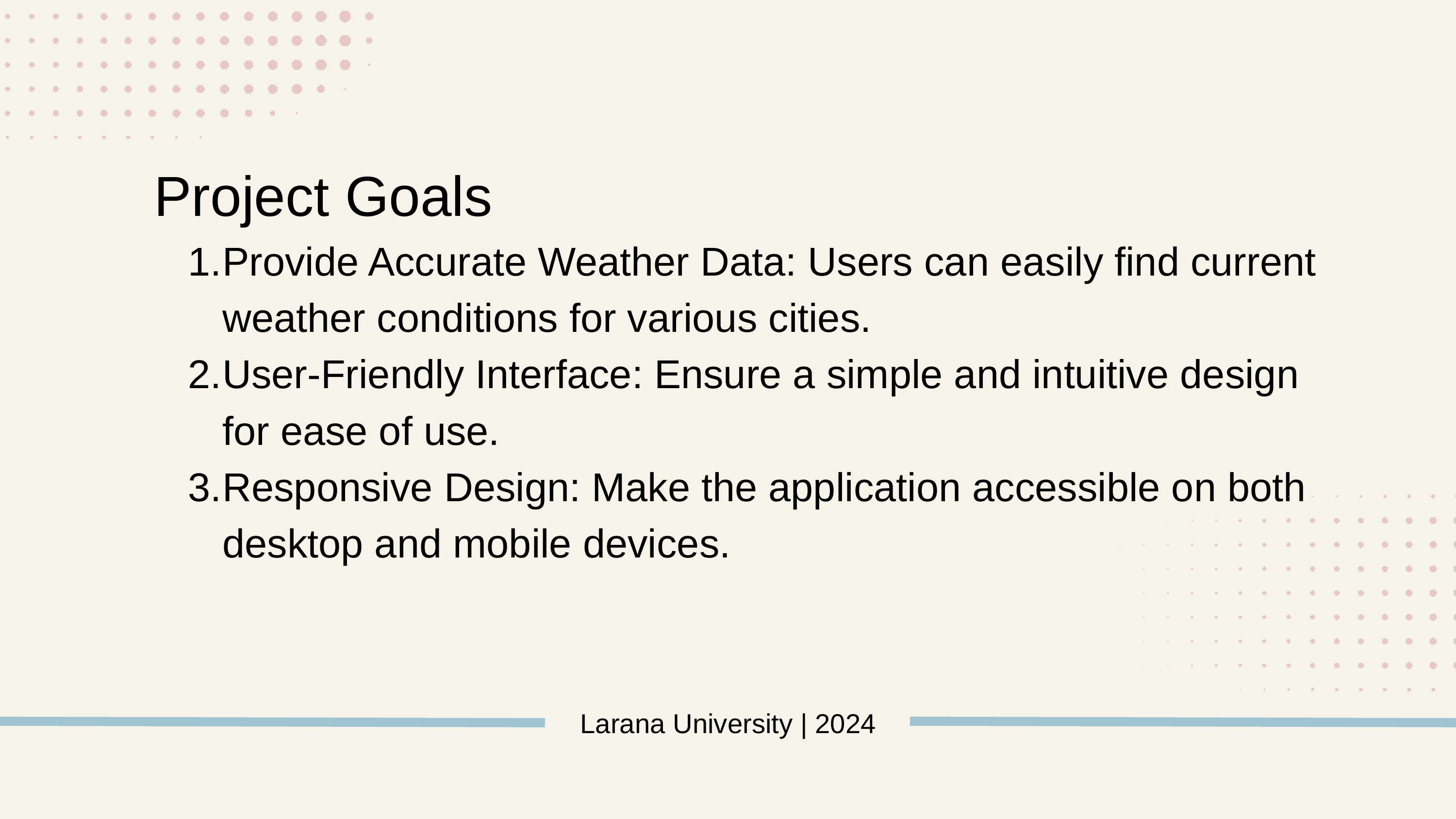

Project Goals
Provide Accurate Weather Data: Users can easily find current weather conditions for various cities.
User-Friendly Interface: Ensure a simple and intuitive design for ease of use.
Responsive Design: Make the application accessible on both desktop and mobile devices.

Larana University | 2024